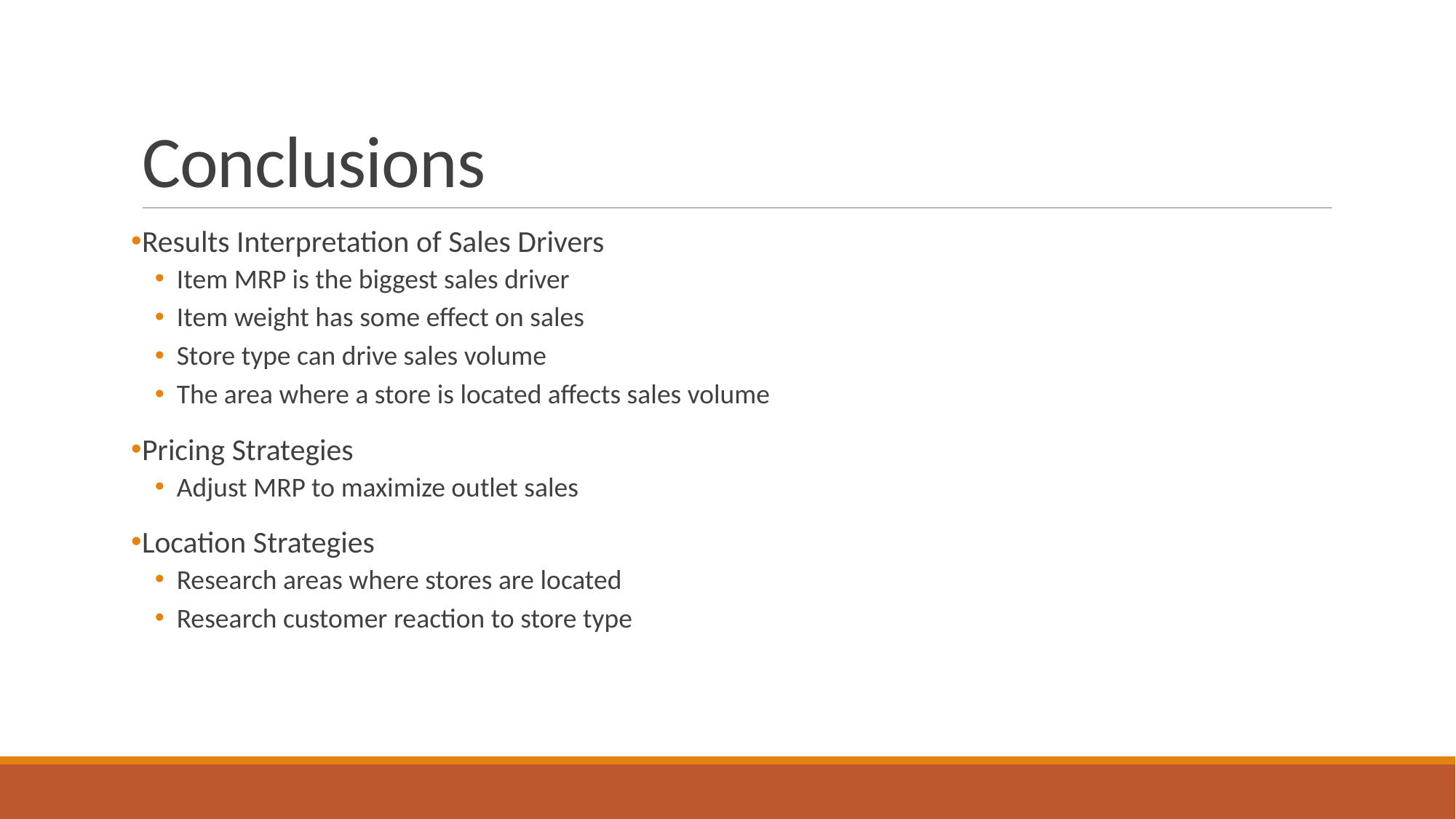

# Conclusions
Results Interpretation of Sales Drivers
Item MRP is the biggest sales driver
Item weight has some effect on sales
Store type can drive sales volume
The area where a store is located affects sales volume
Pricing Strategies
Adjust MRP to maximize outlet sales
Location Strategies
Research areas where stores are located
Research customer reaction to store type